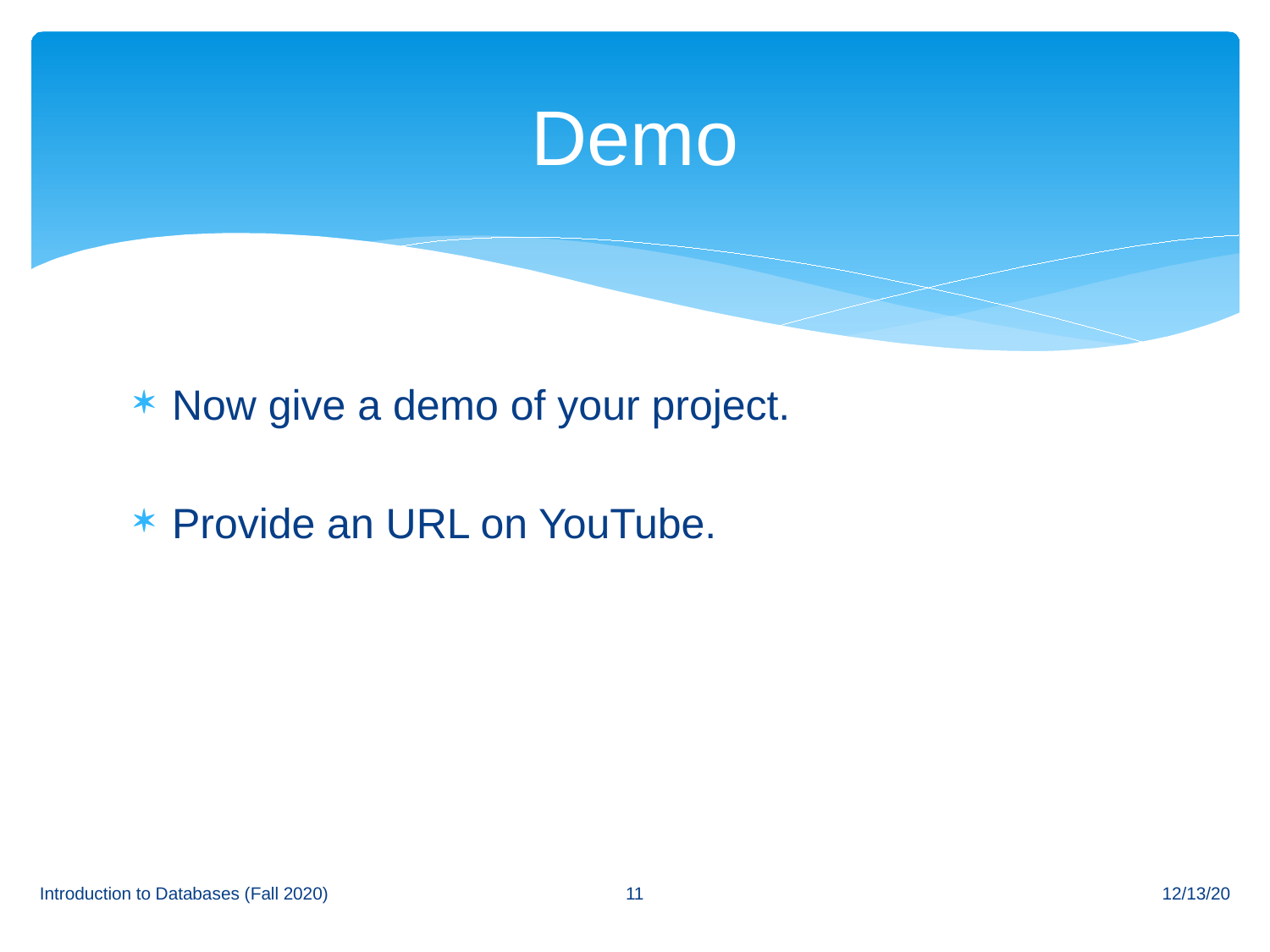

# Demo
Now give a demo of your project.

Provide an URL on YouTube.

11
Introduction to Databases (Fall 2020)
12/13/20